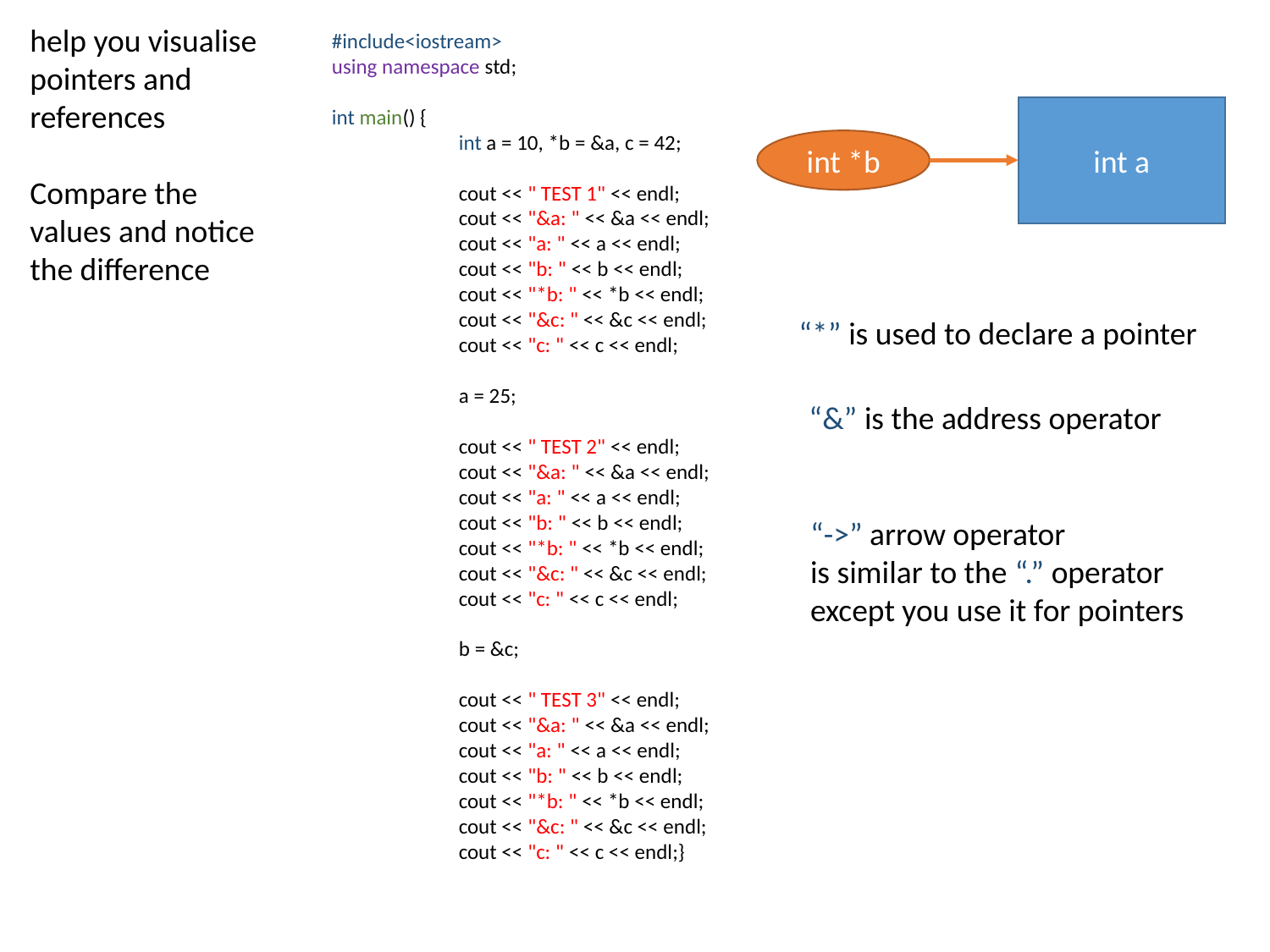

help you visualise pointers and references

Compare the values and notice the difference

#include<iostream>
using namespace std;

int main() {
	int a = 10, *b = &a, c = 42;

	cout << " TEST 1" << endl;
	cout << "&a: " << &a << endl;
	cout << "a: " << a << endl;
	cout << "b: " << b << endl;
	cout << "*b: " << *b << endl;
	cout << "&c: " << &c << endl;
	cout << "c: " << c << endl;

	a = 25;

	cout << " TEST 2" << endl;
	cout << "&a: " << &a << endl;
	cout << "a: " << a << endl;
	cout << "b: " << b << endl;
	cout << "*b: " << *b << endl;
	cout << "&c: " << &c << endl;
	cout << "c: " << c << endl;

	b = &c;

	cout << " TEST 3" << endl;
	cout << "&a: " << &a << endl;
	cout << "a: " << a << endl;
	cout << "b: " << b << endl;
	cout << "*b: " << *b << endl;
	cout << "&c: " << &c << endl;
	cout << "c: " << c << endl;}
int a
int *b
“*” is used to declare a pointer
“&” is the address operator
“->” arrow operator
is similar to the “.” operator
except you use it for pointers